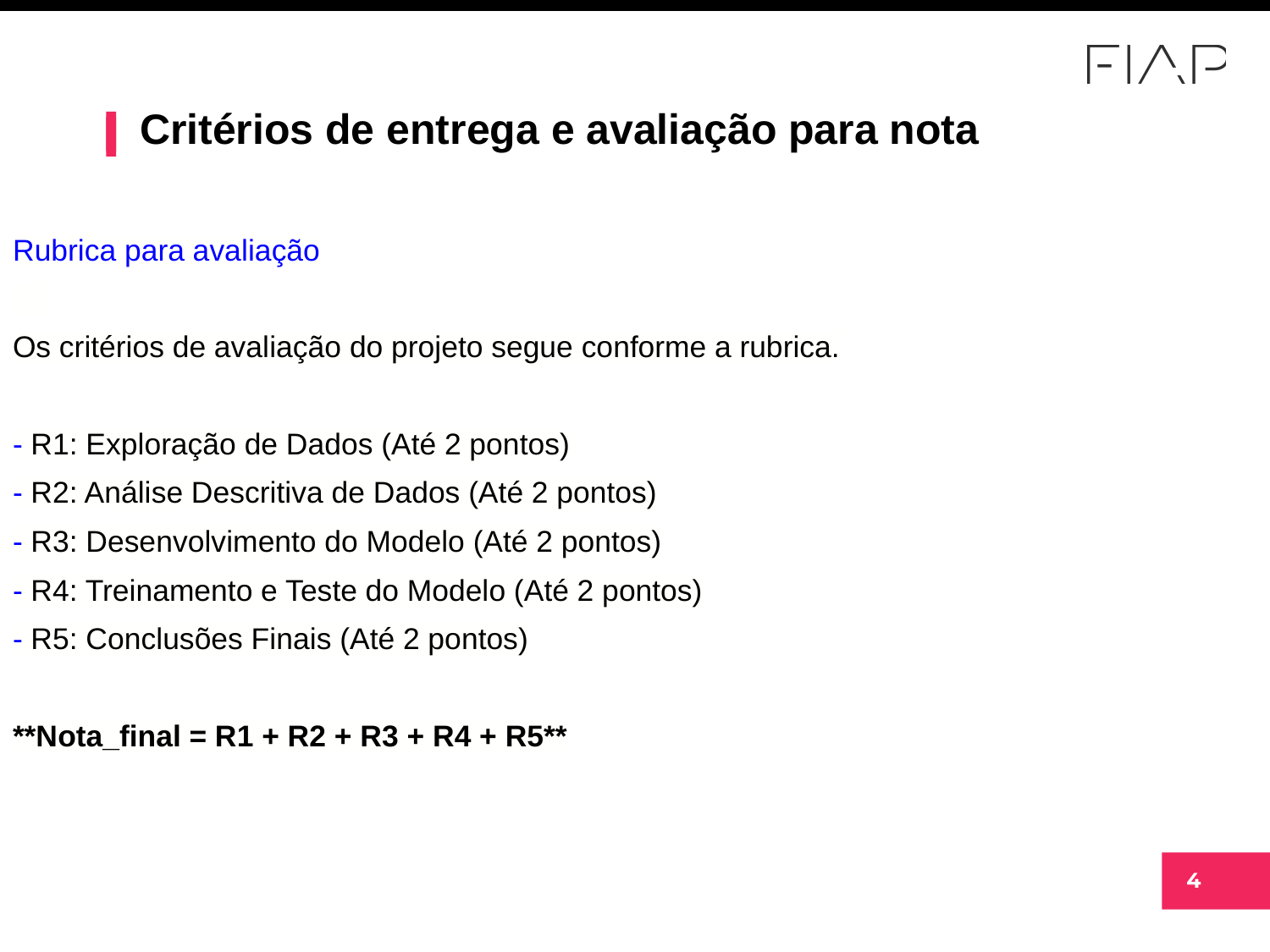

# Critérios de entrega e avaliação para nota
Rubrica para avaliação

Os critérios de avaliação do projeto segue conforme a rubrica.

- R1: Exploração de Dados (Até 2 pontos)
- R2: Análise Descritiva de Dados (Até 2 pontos)
- R3: Desenvolvimento do Modelo (Até 2 pontos)
- R4: Treinamento e Teste do Modelo (Até 2 pontos)
- R5: Conclusões Finais (Até 2 pontos)

**Nota_final = R1 + R2 + R3 + R4 + R5**